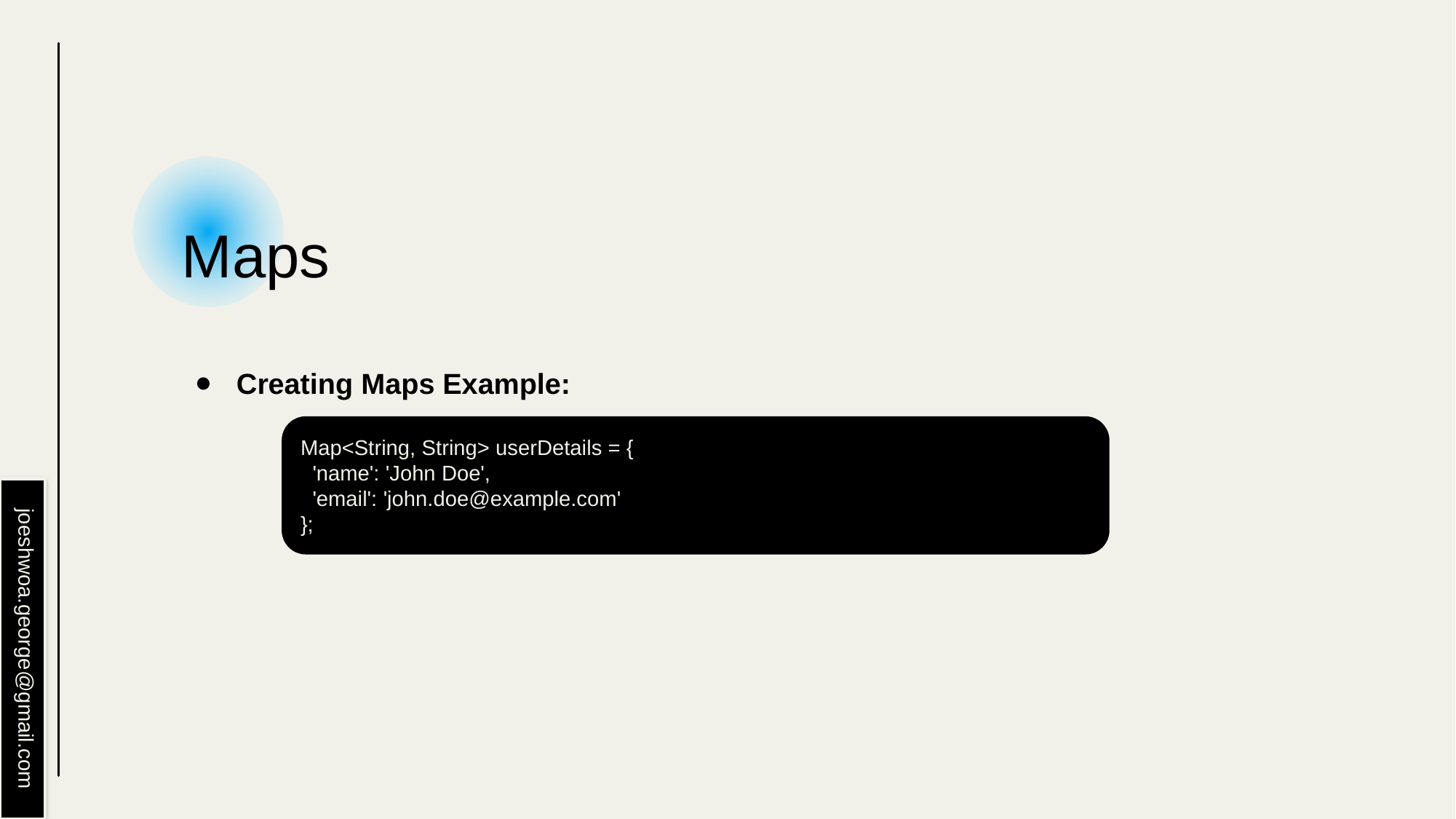

# Maps
Creating Maps Example:

Map<String, String> userDetails = {
  'name': 'John Doe',
  'email': 'john.doe@example.com'
};
joeshwoa.george@gmail.com